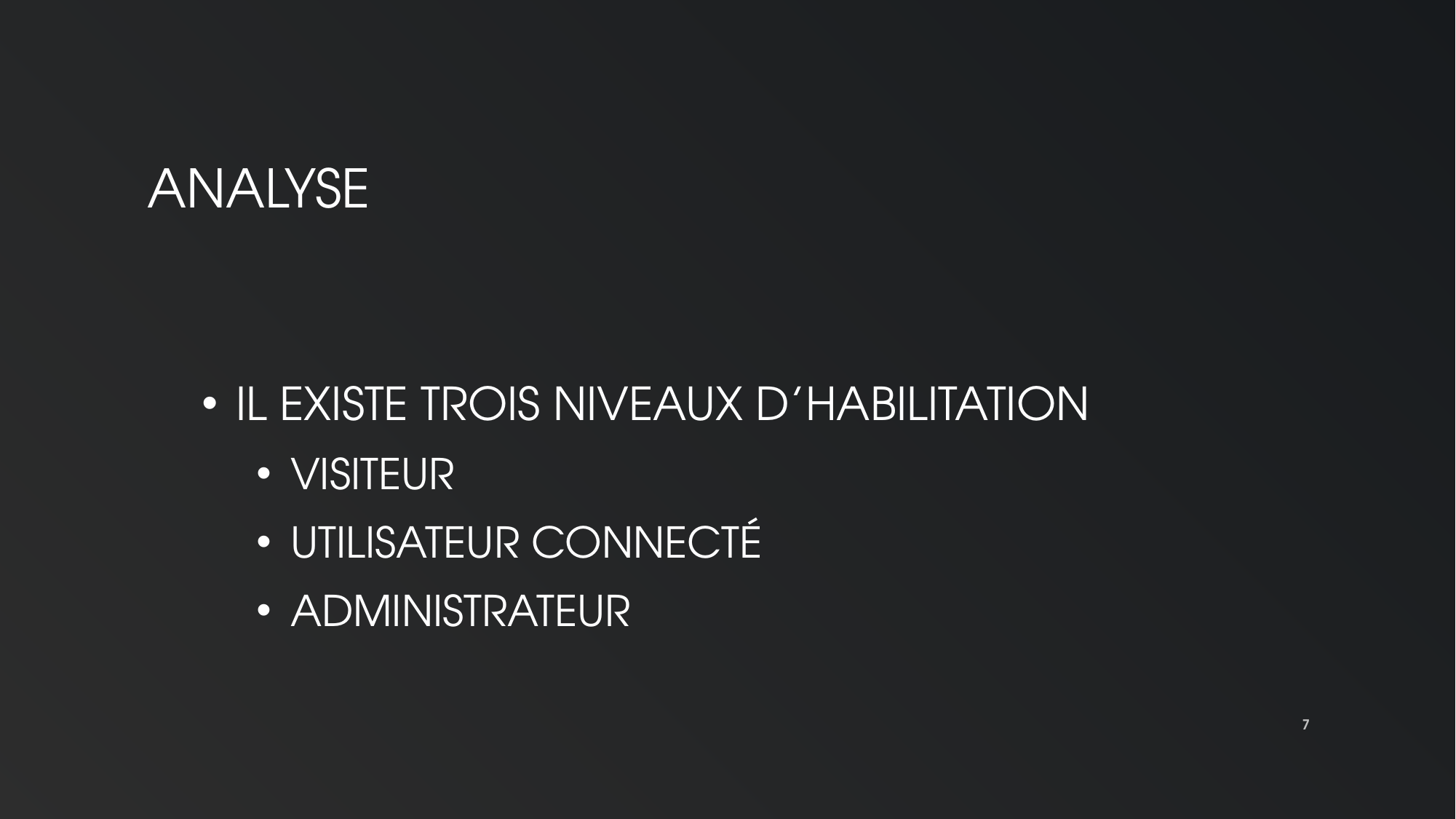

# analyse
Il existe trois niveaux d’habilitation
Visiteur
Utilisateur connecté
Administrateur
7